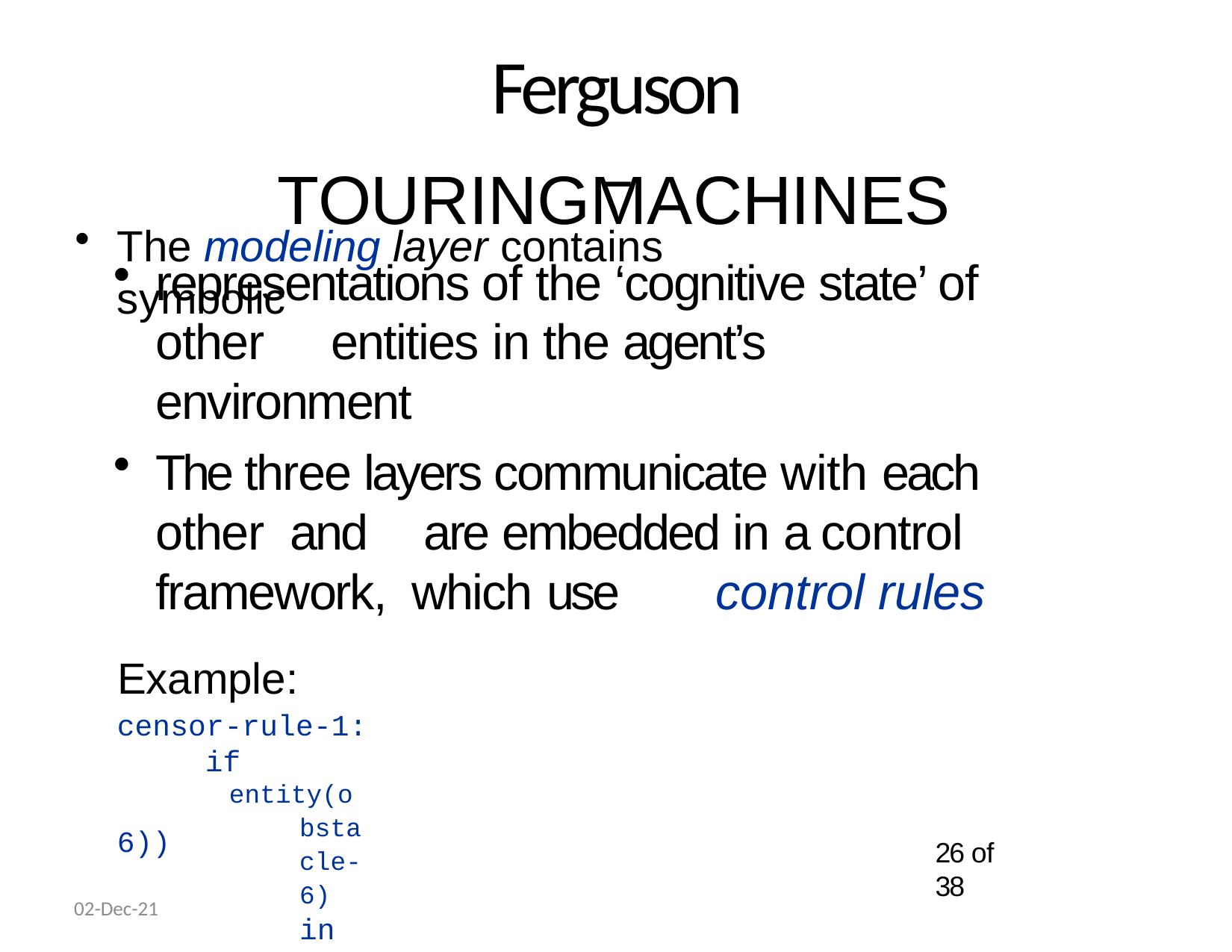

# Ferguson –
TOURINGMACHINES
The modeling layer contains symbolic
representations of the ‘cognitive state’ of  other	entities in the agent’s environment
The three layers communicate with each other  and	are embedded in a control framework,  which use	control rules
Example:
censor-rule-1:  if
entity(obstacle-6) in perception-buffer
then
remove-sensory-record(layer-R, entity(obstacle-
6))
26 of 38
02-Dec-21